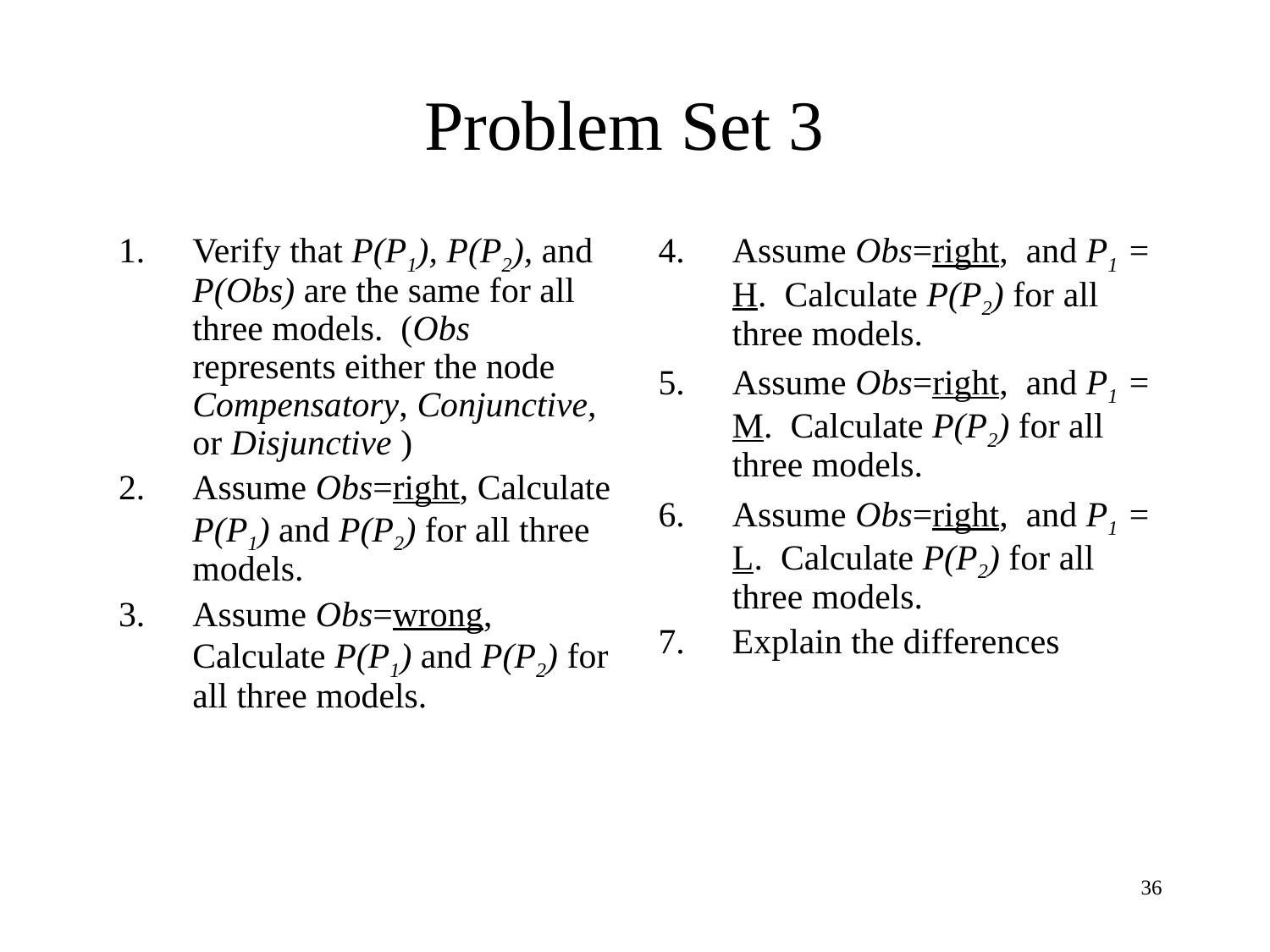

# Problem Set 3
Verify that P(P1), P(P2), and P(Obs) are the same for all three models.  (Obs represents either the node Compensatory, Conjunctive, or Disjunctive )
Assume Obs=right, Calculate P(P1) and P(P2) for all three models.
Assume Obs=wrong, Calculate P(P1) and P(P2) for all three models.
Assume Obs=right,  and P1 = H.  Calculate P(P2) for all three models.
Assume Obs=right,  and P1 = M.  Calculate P(P2) for all three models.
Assume Obs=right,  and P1 = L.  Calculate P(P2) for all three models.
Explain the differences

36